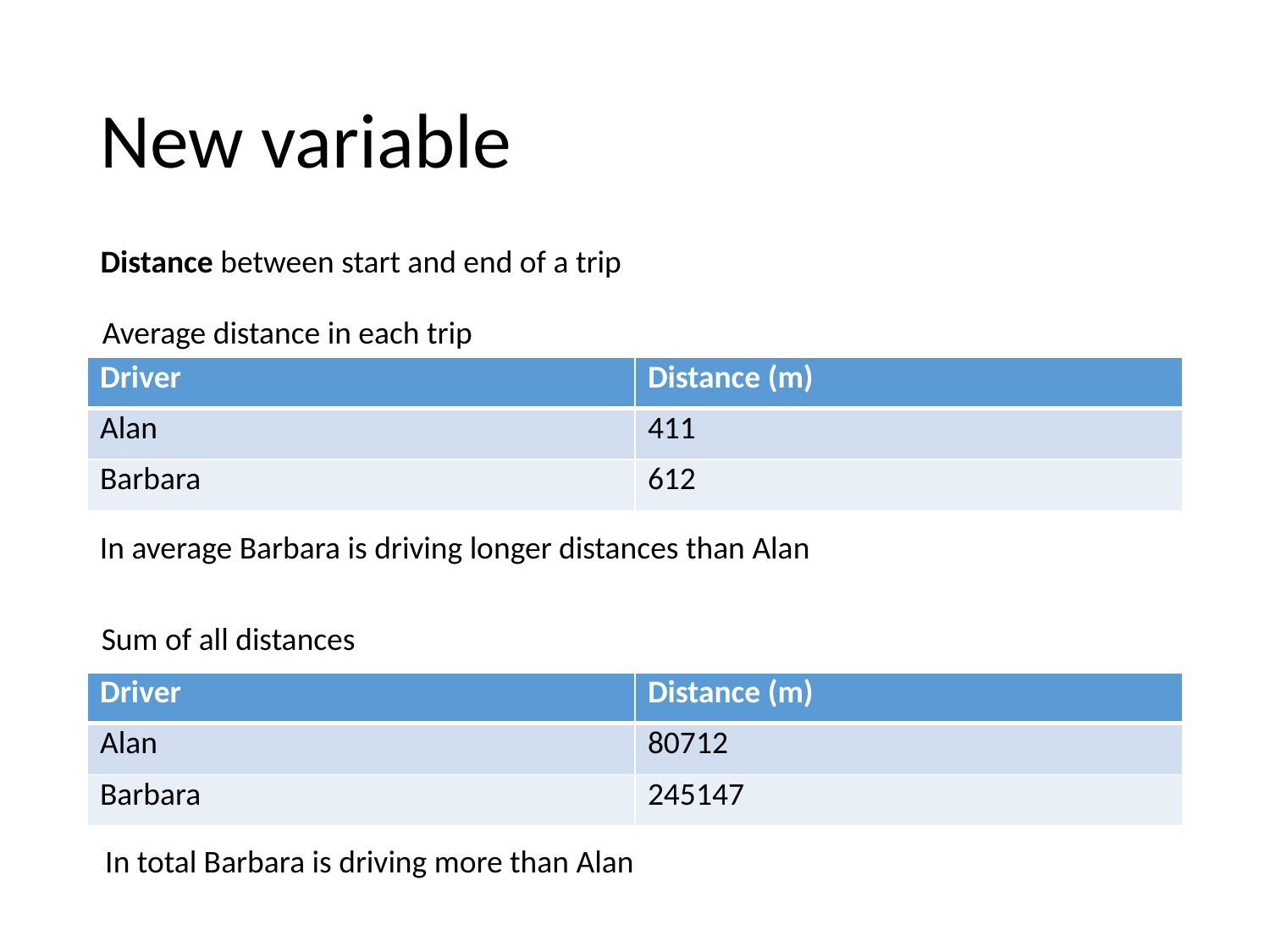

# New variable
Distance between start and end of a trip
Average distance in each trip
| Driver | Distance (m) |
| --- | --- |
| Alan | 411 |
| Barbara | 612 |
In average Barbara is driving longer distances than Alan
Sum of all distances
| Driver | Distance (m) |
| --- | --- |
| Alan | 80712 |
| Barbara | 245147 |
In total Barbara is driving more than Alan